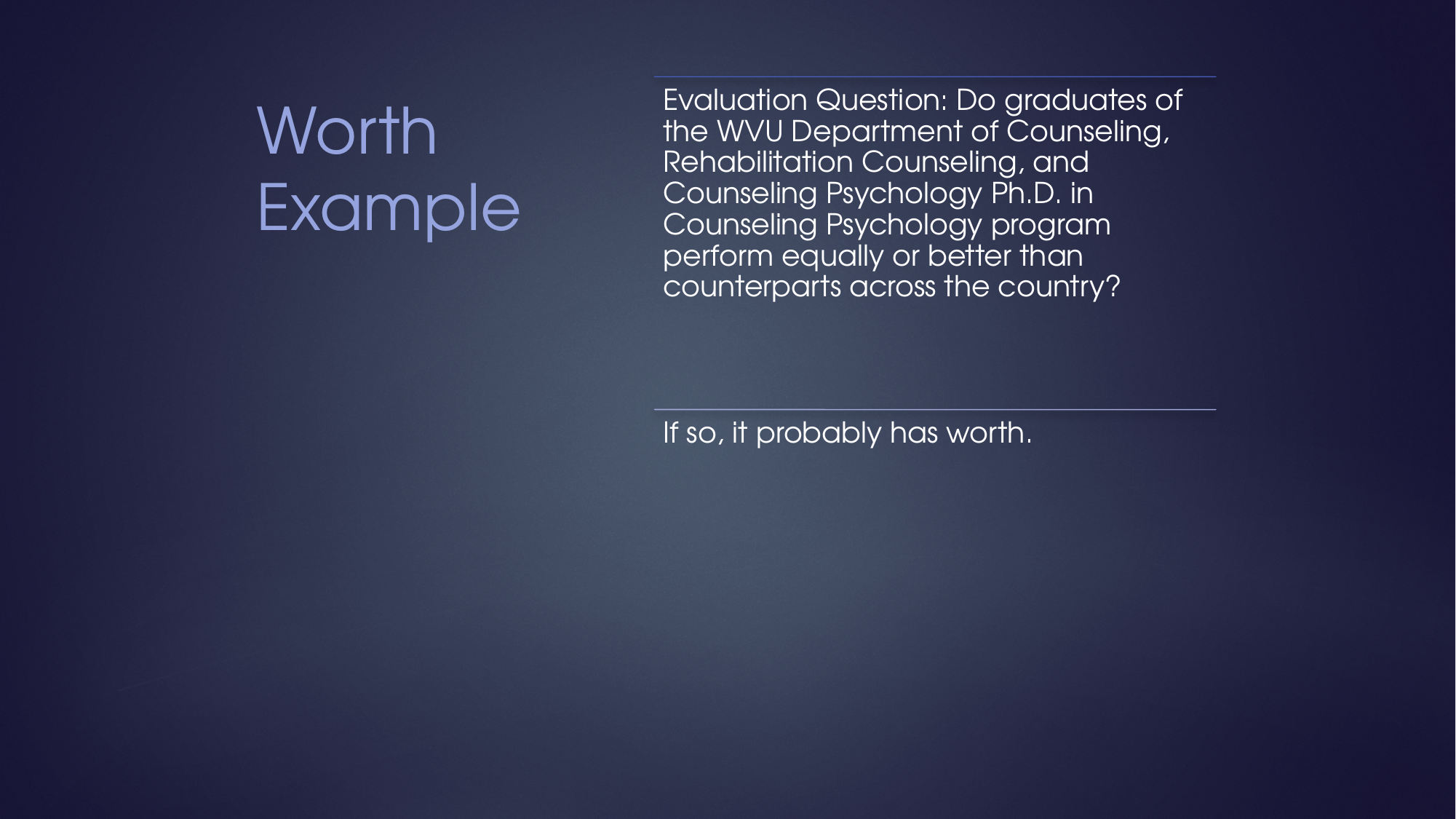

Evaluation Question: Do graduates of the WVU Department of Counseling, Rehabilitation Counseling, and Counseling Psychology Ph.D. in Counseling Psychology program perform equally or better than counterparts across the country?
If so, it probably has worth.
# Worth Example